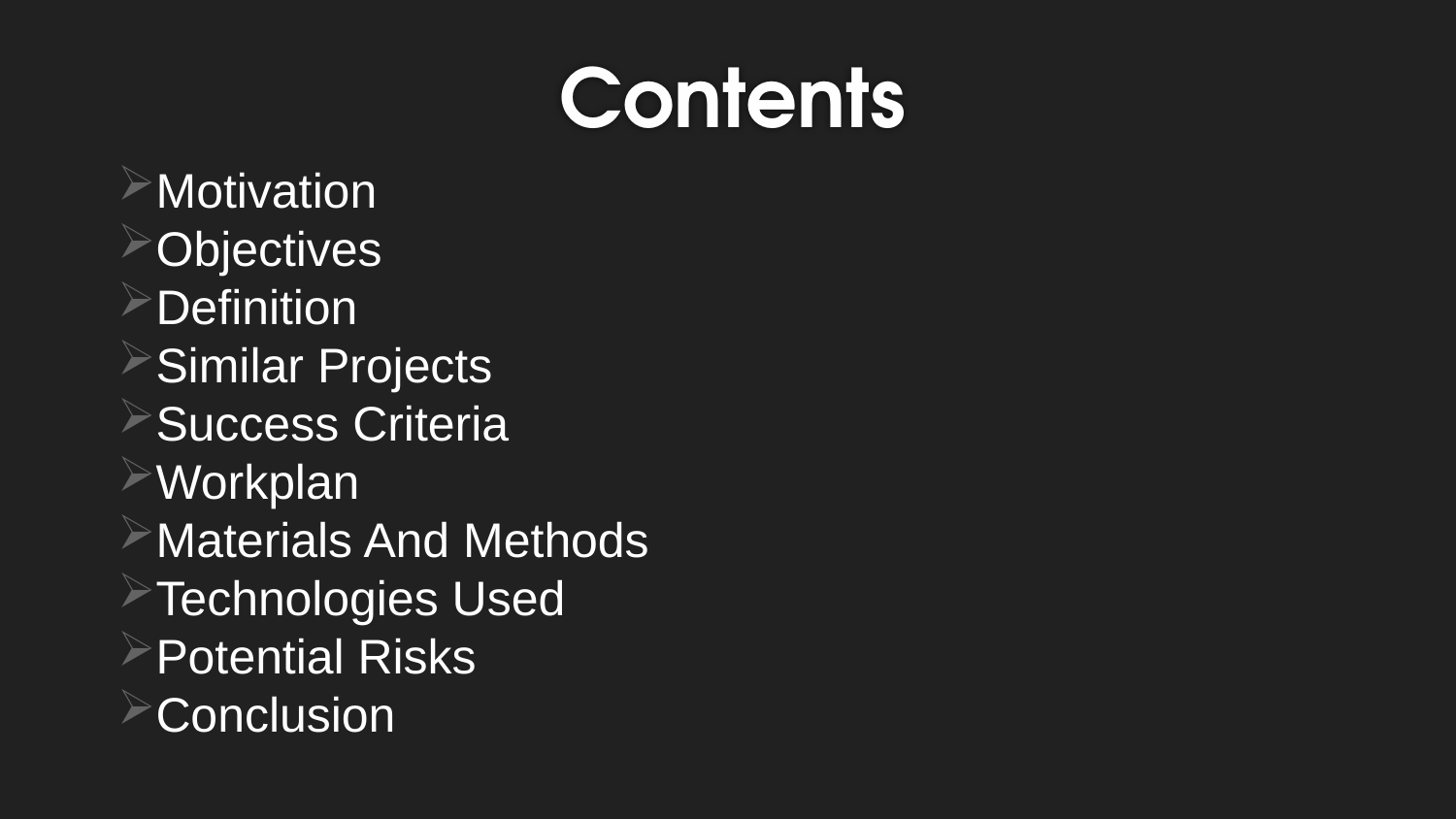

# Contents
Motivation
Objectives
Definition
Similar Projects
Success Criteria
Workplan
Materials And Methods
Technologies Used
Potential Risks
Conclusion